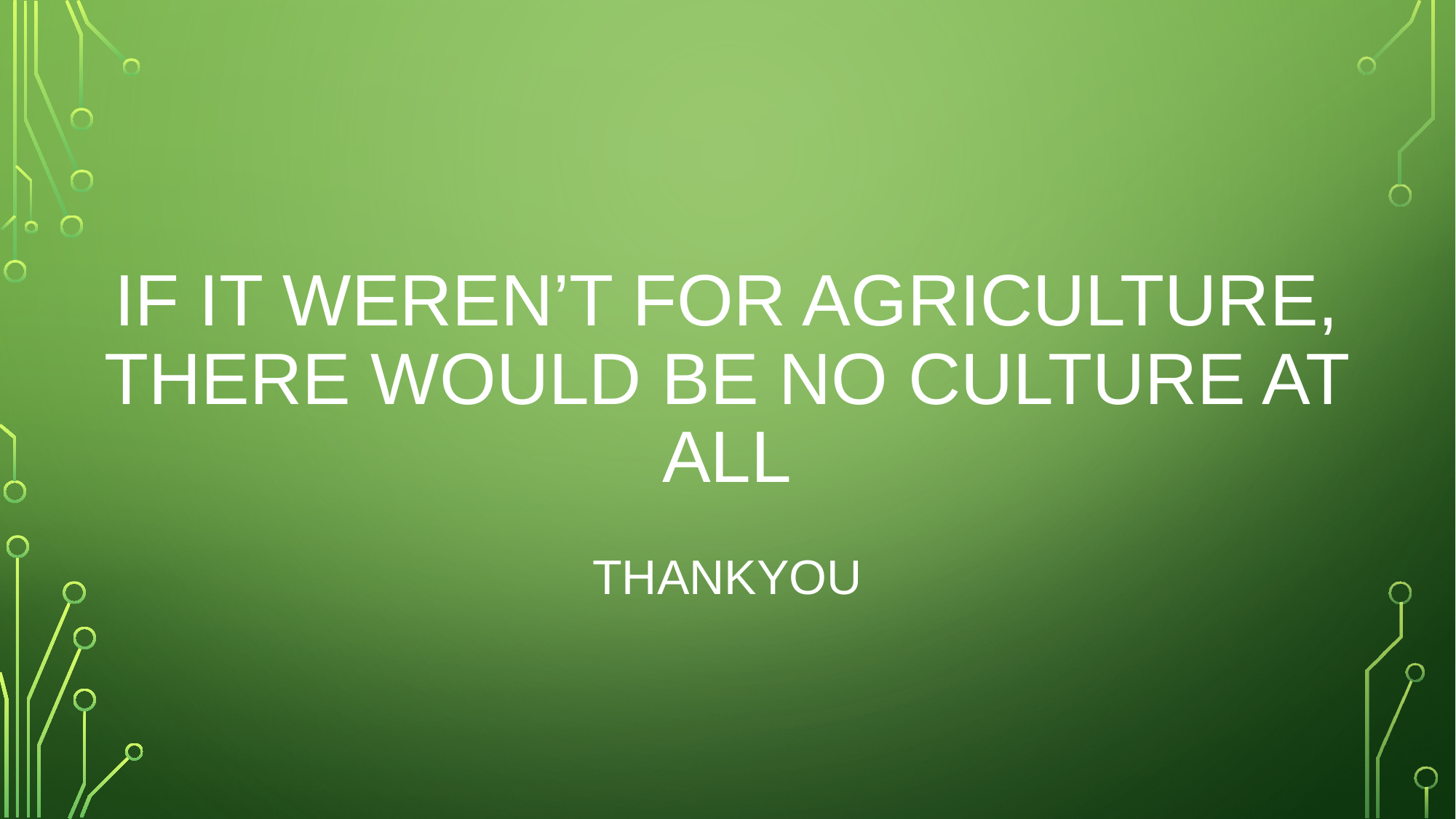

# If it weren’t for agriculture, there would be no culture at all
thankyou